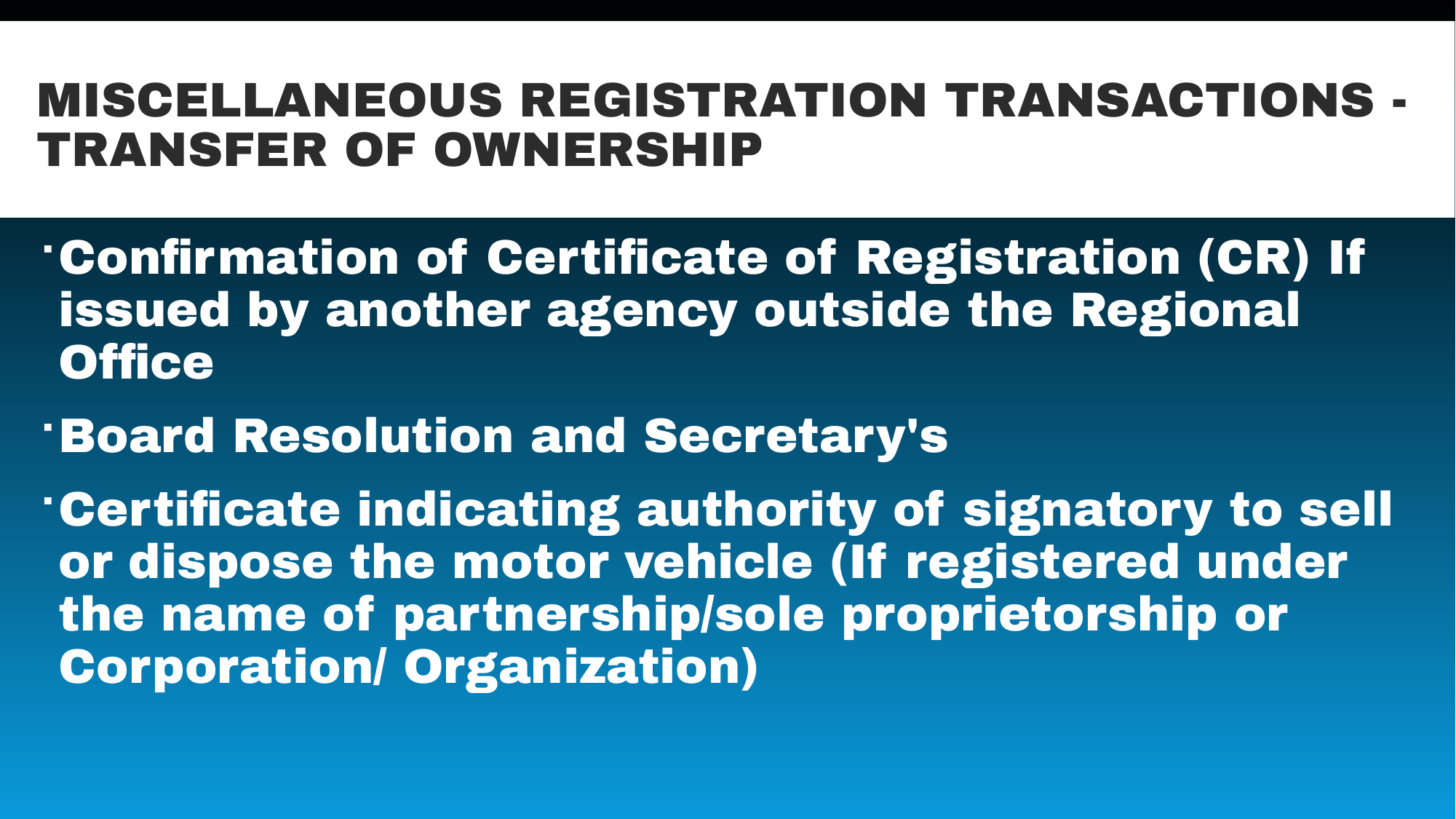

# MISCELLANEOUS REGISTRATION TRANSACTIONS - TRANSFER OF OWNERSHIP
Confirmation of Certificate of Registration (CR) If issued by another agency outside the Regional Office
Board Resolution and Secretary's
Certificate indicating authority of signatory to sell or dispose the motor vehicle (If registered under the name of partnership/sole proprietorship or Corporation/ Organization)